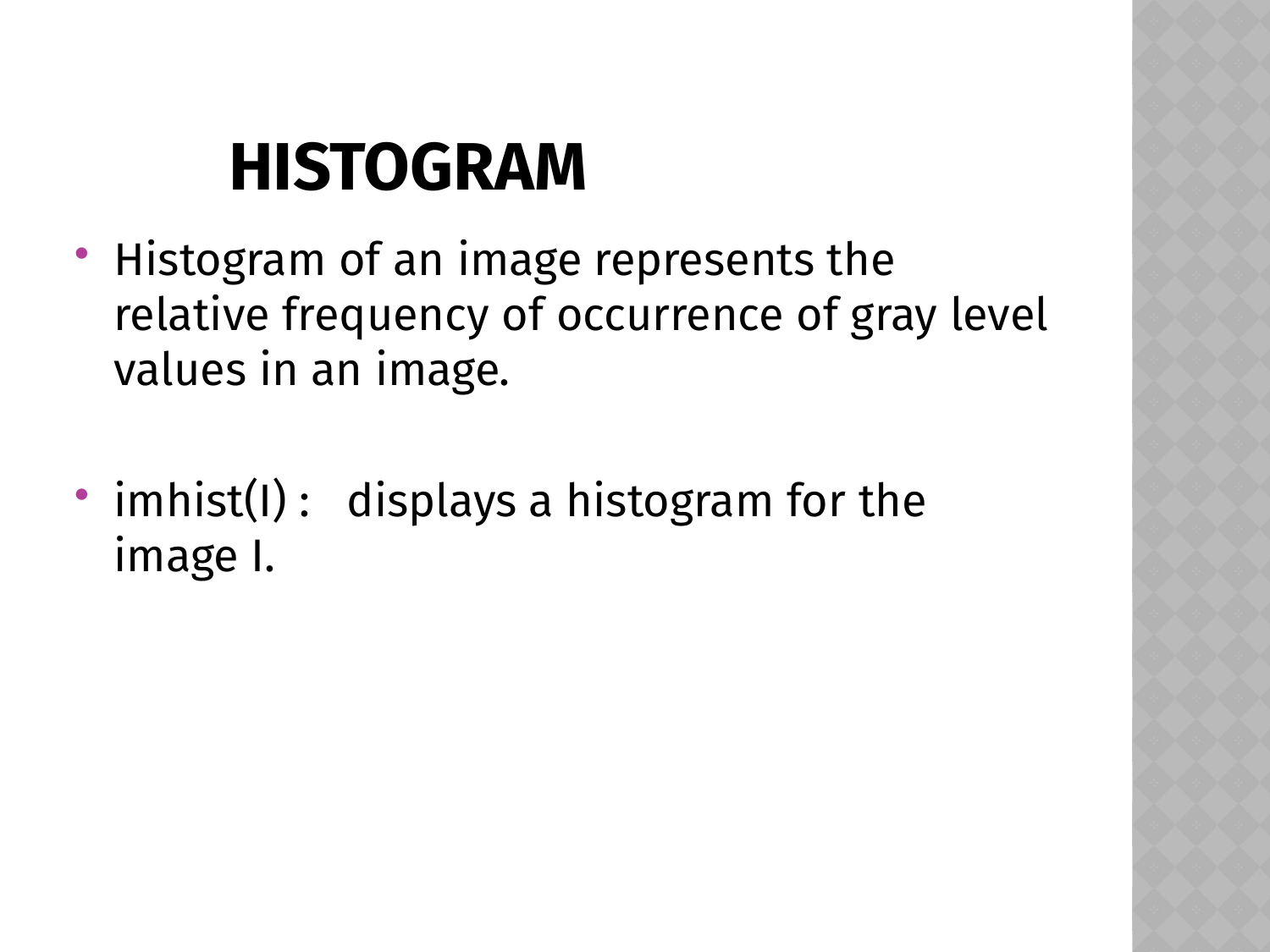

# HISTOGRAM
Histogram of an image represents the relative frequency of occurrence of gray level values in an image.

imhist(I) :   displays a histogram for the image I.